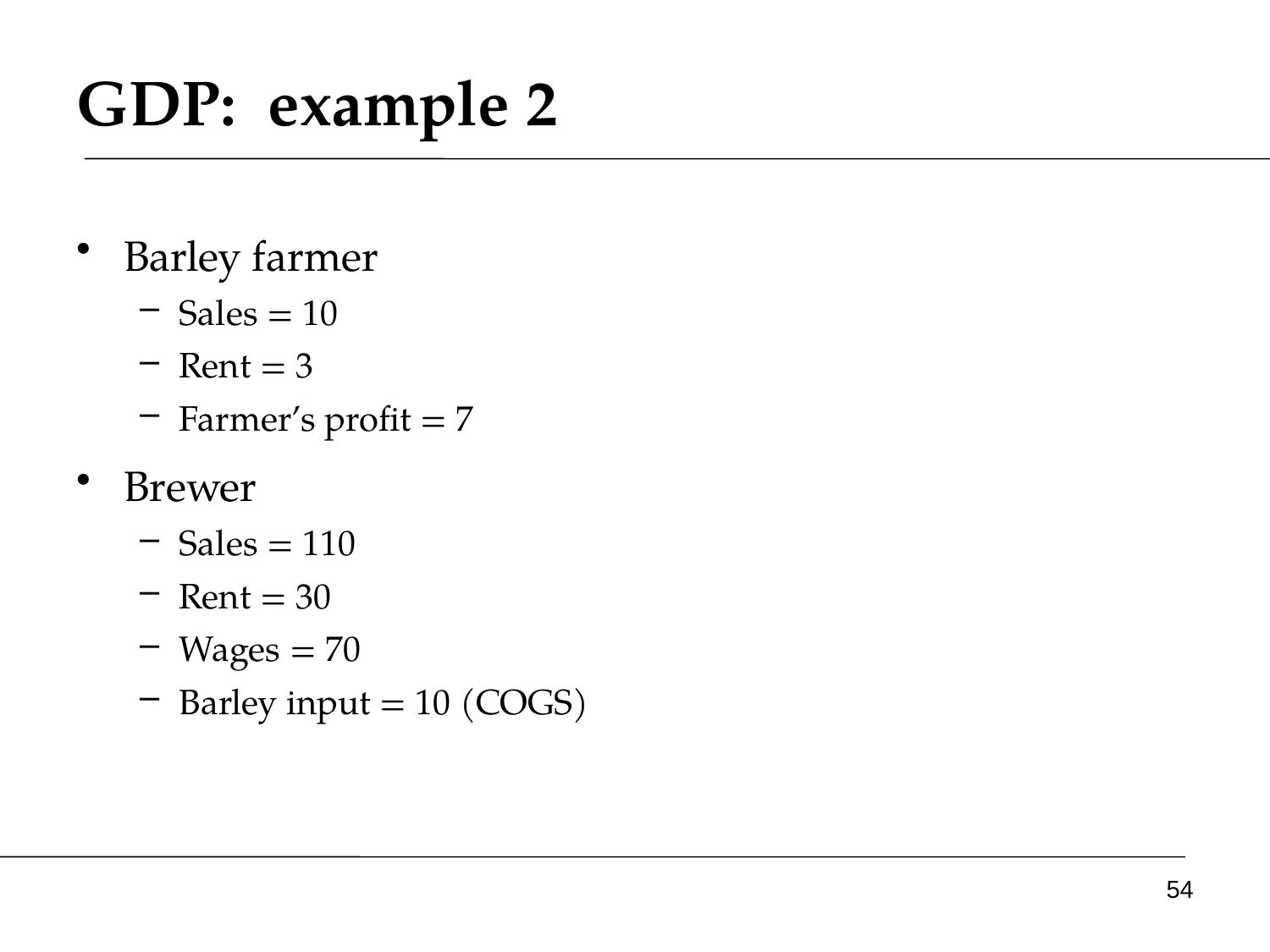

# GDP:  example 2
Barley farmer
Sales = 10
Rent = 3
Farmer’s profit = 7
Brewer
Sales = 110
Rent = 30
Wages = 70
Barley input = 10 (COGS)
54